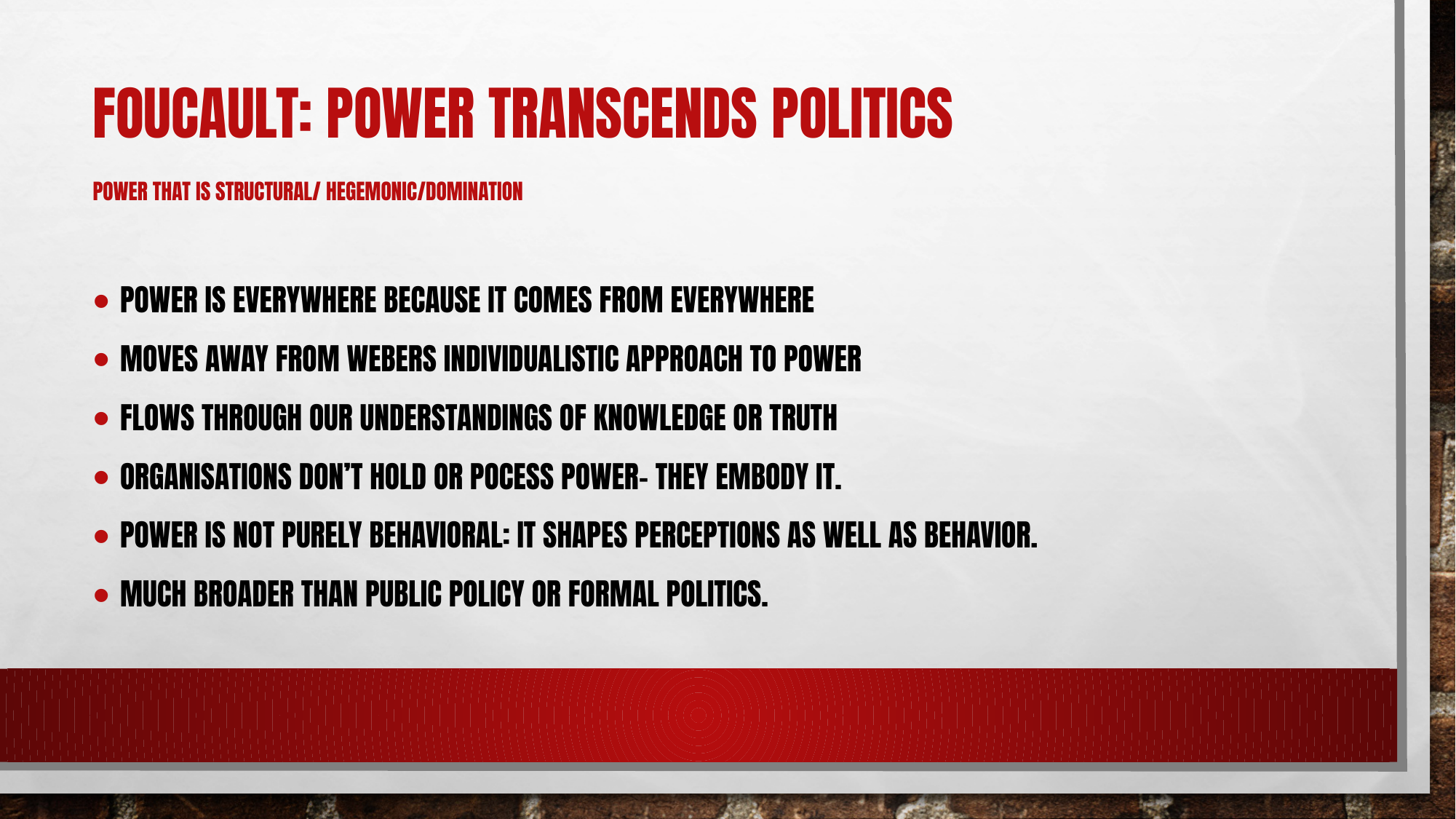

# Foucault: POWER TRANSCENDS POLITICS power that is structural/ hegemonic/domination
POWER IS EVERYWHERE BECAUSE IT COMES FROM EVERYWHERE
MOVES AWAY FROM WEBERS INDIVIDUALISTIC APPROACH TO POWER
flows through our understandings of knowledge or truth
organisations don’t hold or pocess power- they embody it.
Power is not purely behavioral: it shapes perceptions as well as behavior.
Much broader than public policy or formal politics.